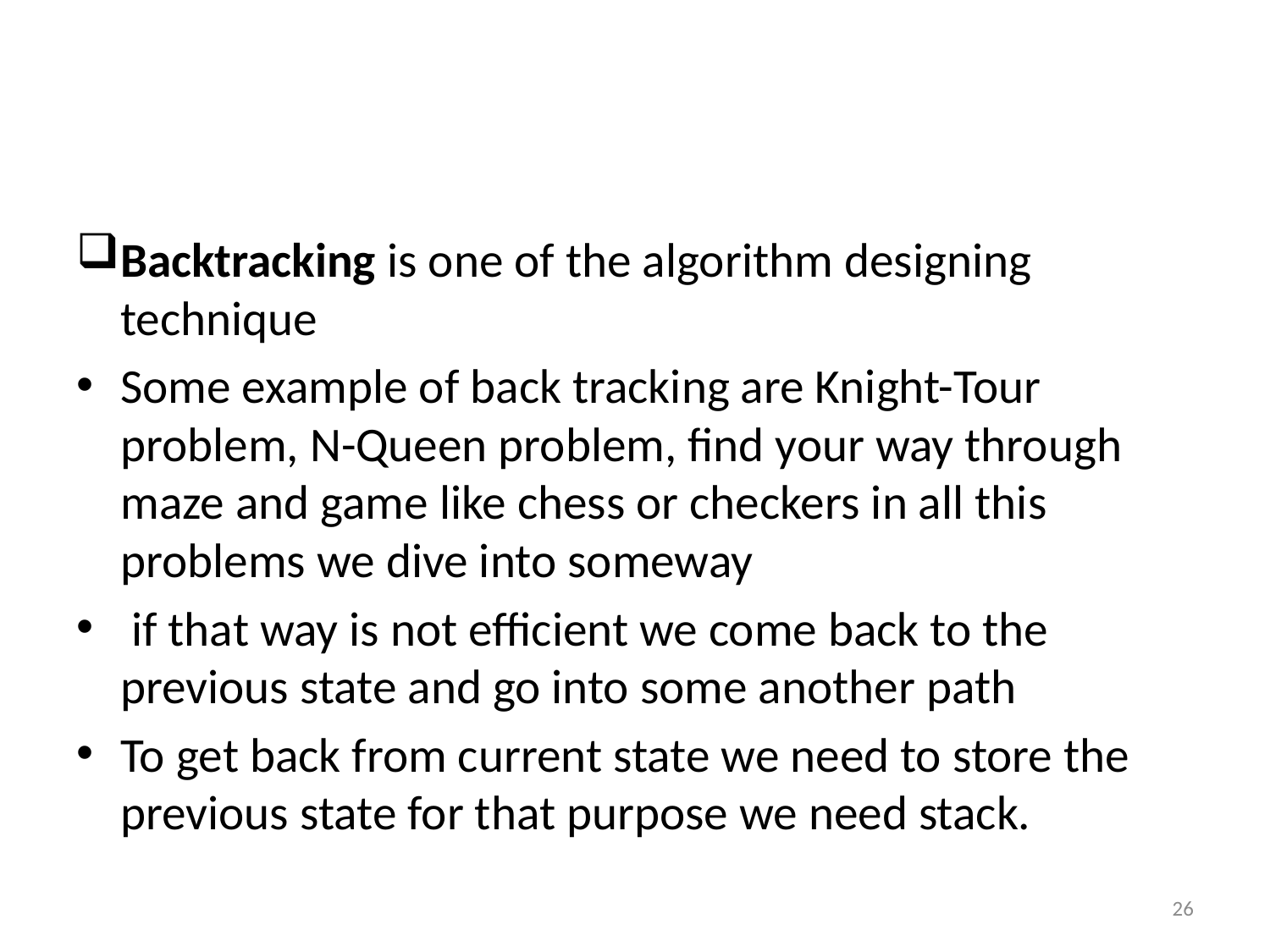

#
Backtracking is one of the algorithm designing technique
Some example of back tracking are Knight-Tour problem, N-Queen problem, find your way through maze and game like chess or checkers in all this problems we dive into someway
 if that way is not efficient we come back to the previous state and go into some another path
To get back from current state we need to store the previous state for that purpose we need stack.

26